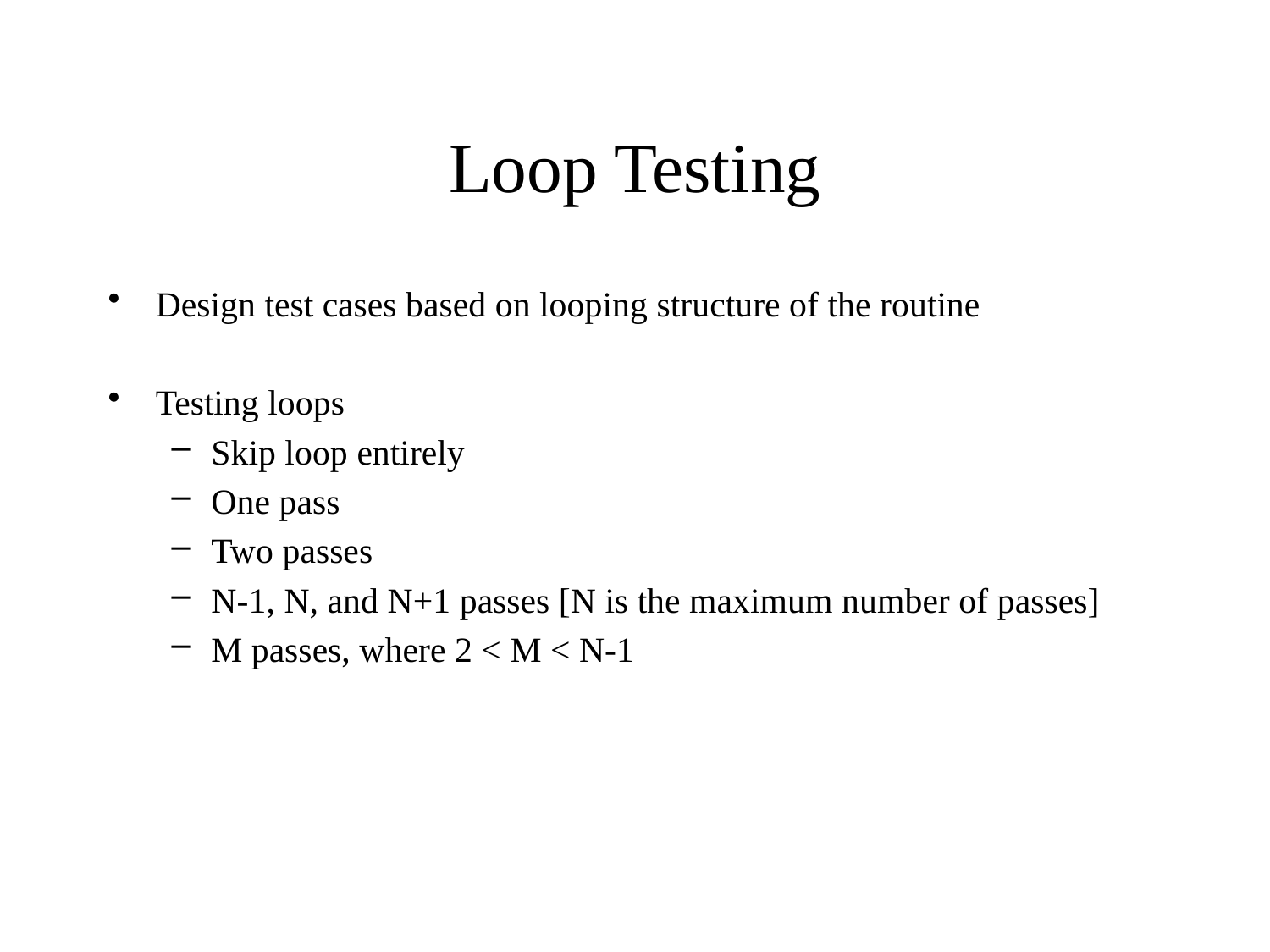

# Loop Testing
Design test cases based on looping structure of the routine

Testing loops
Skip loop entirely
One pass
Two passes
N-1, N, and N+1 passes [N is the maximum number of passes]
M passes, where 2 < M < N-1